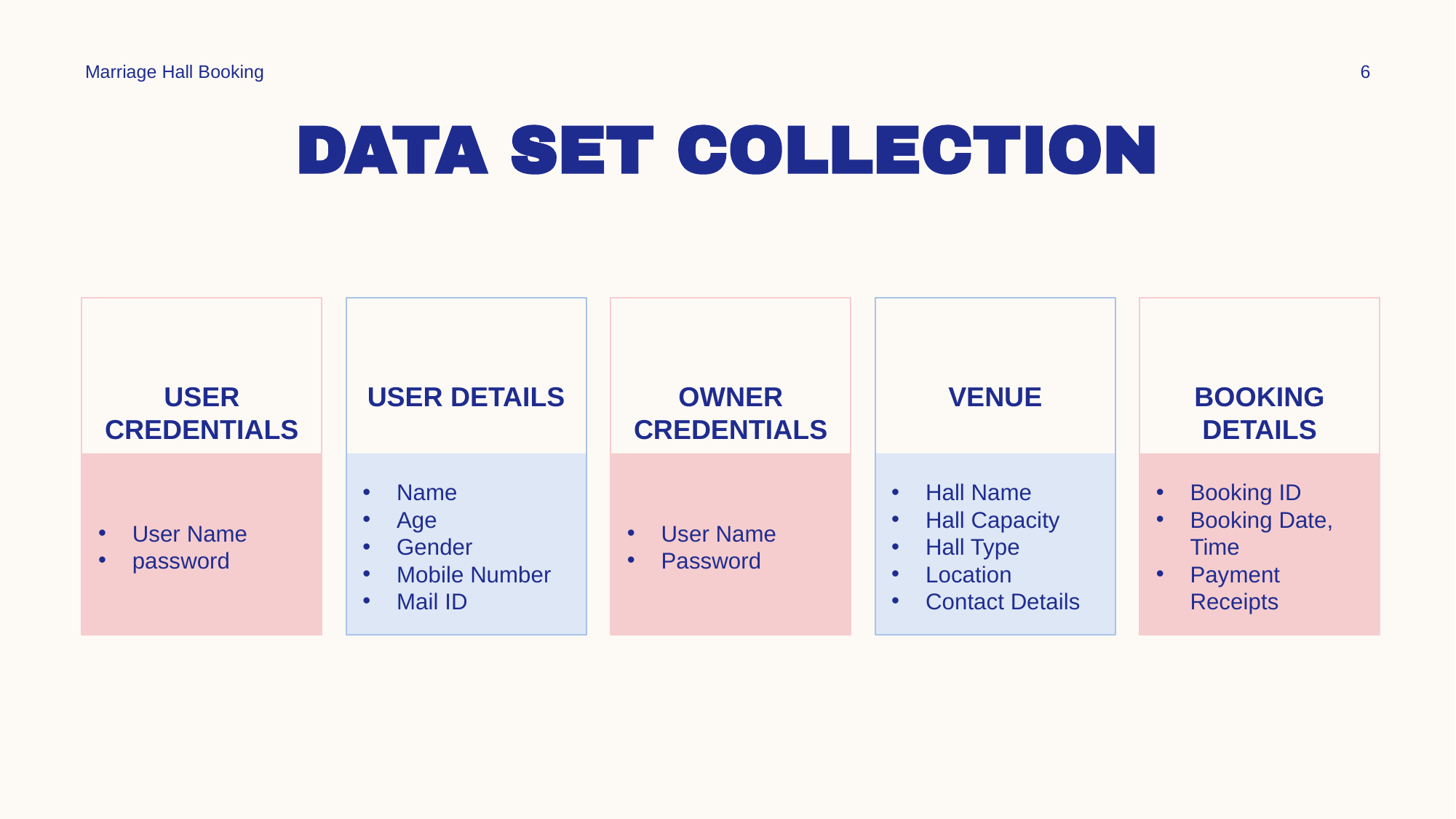

Marriage Hall Booking
6
# Data set collection
User Credentials
User details
Owner credentials
venue
Booking details
User Name
password
Name
Age
Gender
Mobile Number
Mail ID
User Name
Password
Hall Name
Hall Capacity
Hall Type
Location
Contact Details
Booking ID
Booking Date, Time
Payment Receipts